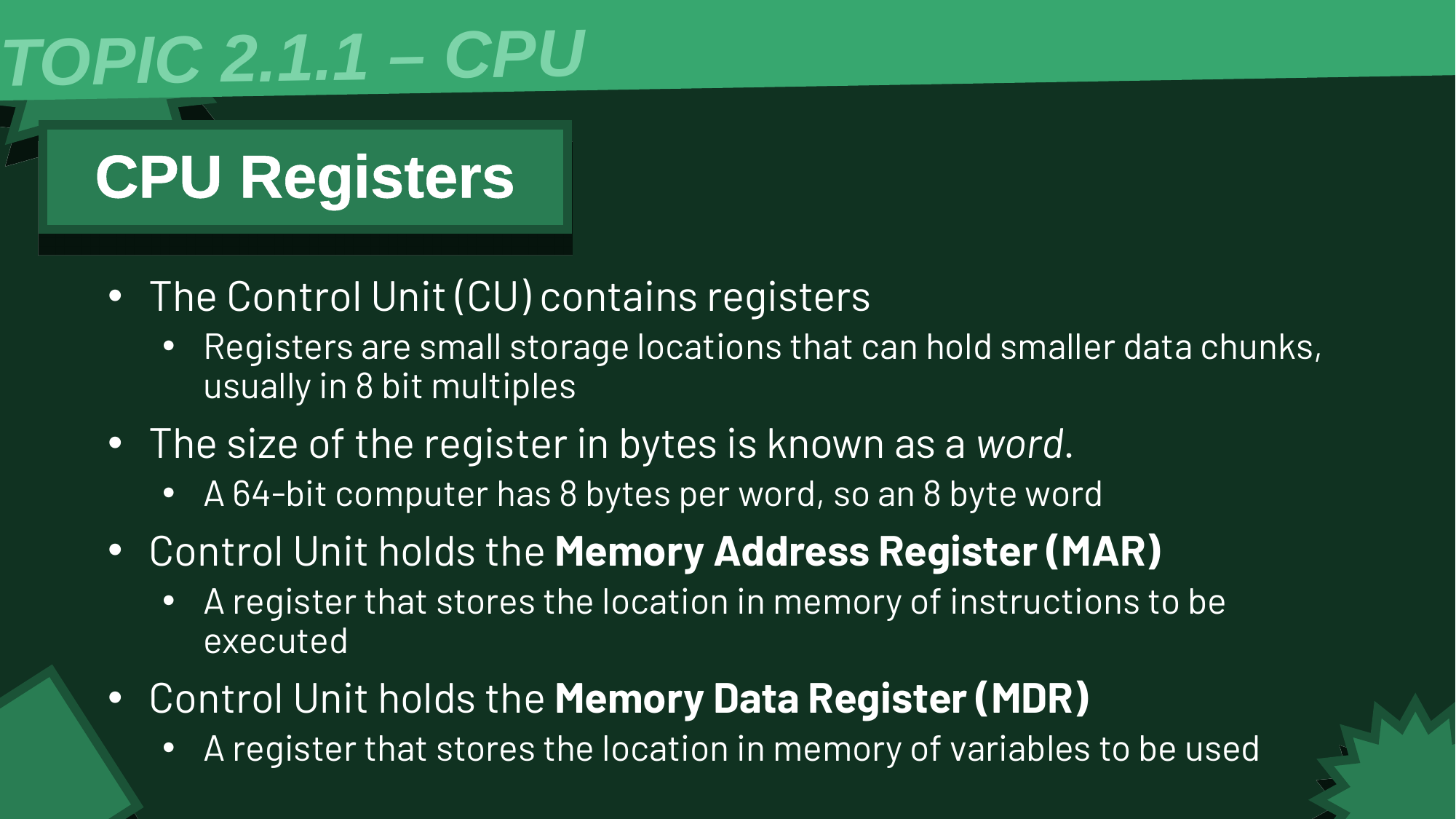

TOPIC 2.1.1 – CPU

CPU Registers
The Control Unit (CU) contains registers
Registers are small storage locations that can hold smaller data chunks, usually in 8 bit multiples
The size of the register in bytes is known as a word.
A 64-bit computer has 8 bytes per word, so an 8 byte word
Control Unit holds the Memory Address Register (MAR)
A register that stores the location in memory of instructions to be executed
Control Unit holds the Memory Data Register (MDR)
A register that stores the location in memory of variables to be used